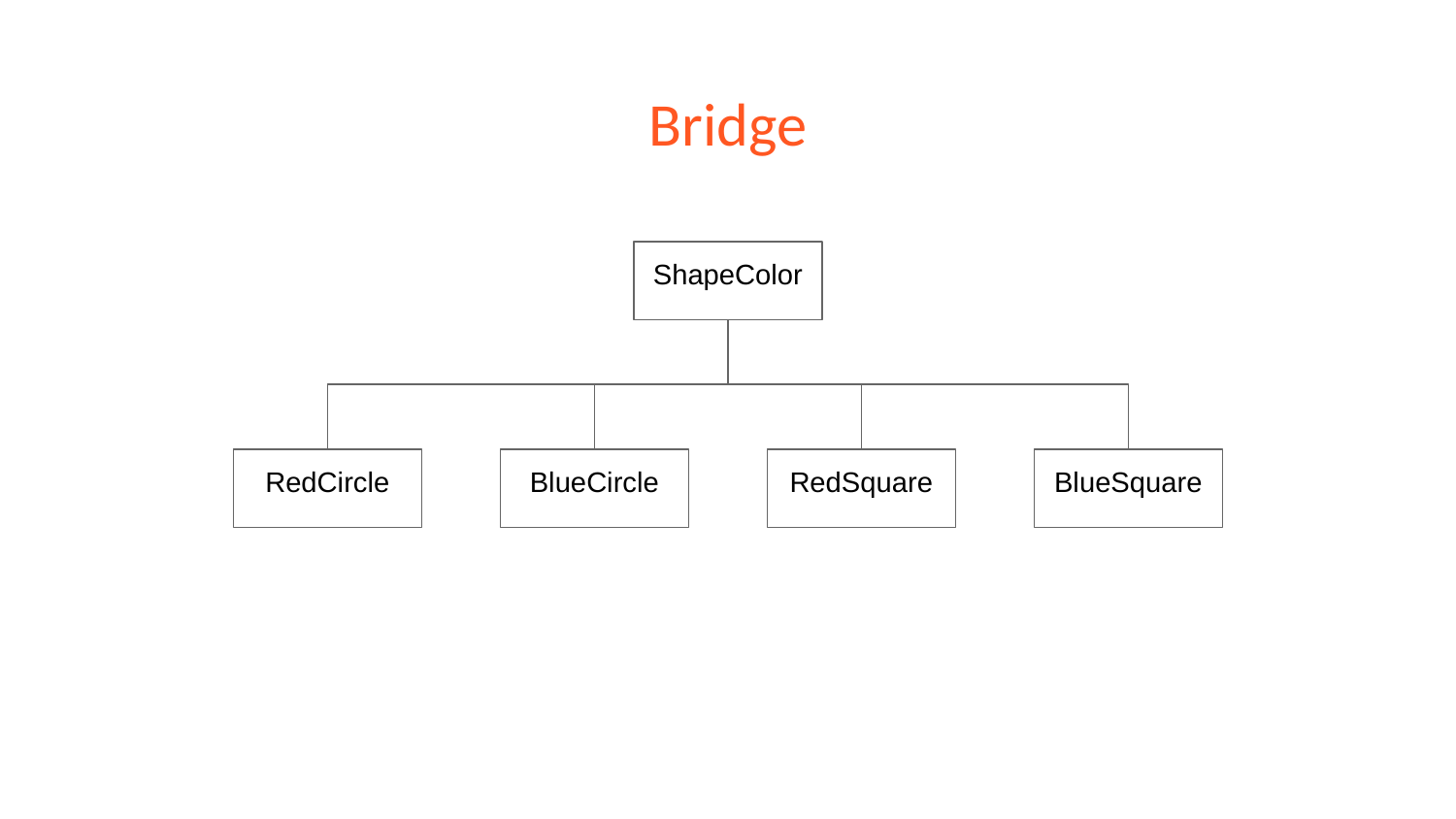

# Bridge
ShapeColor
RedCircle
BlueCircle
RedSquare
BlueSquare